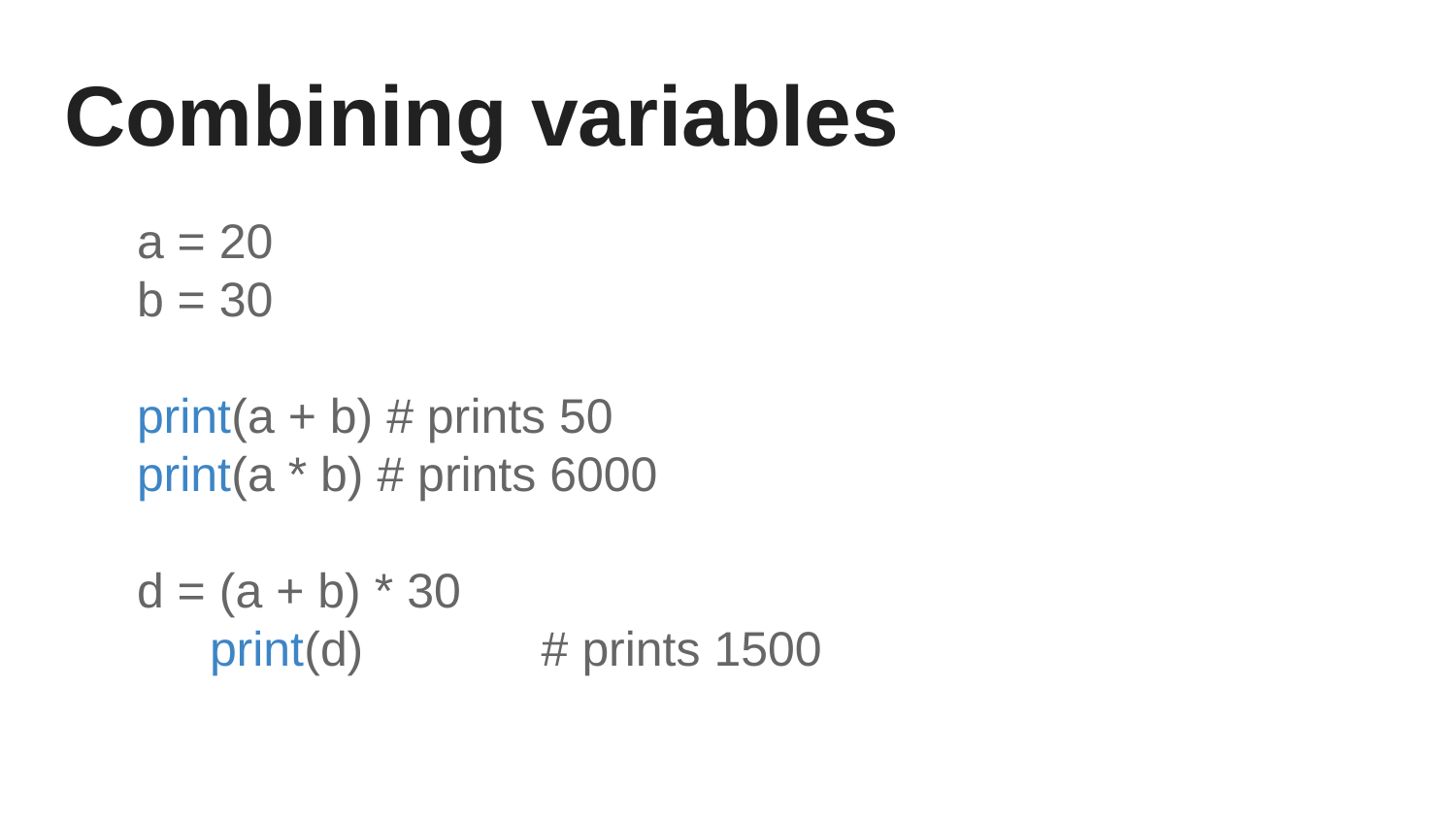

# Combining variables
a = 20
b = 30

print(a + b) # prints 50
print(a * b) # prints 6000

d = (a + b) * 30
	print(d)	   # prints 1500